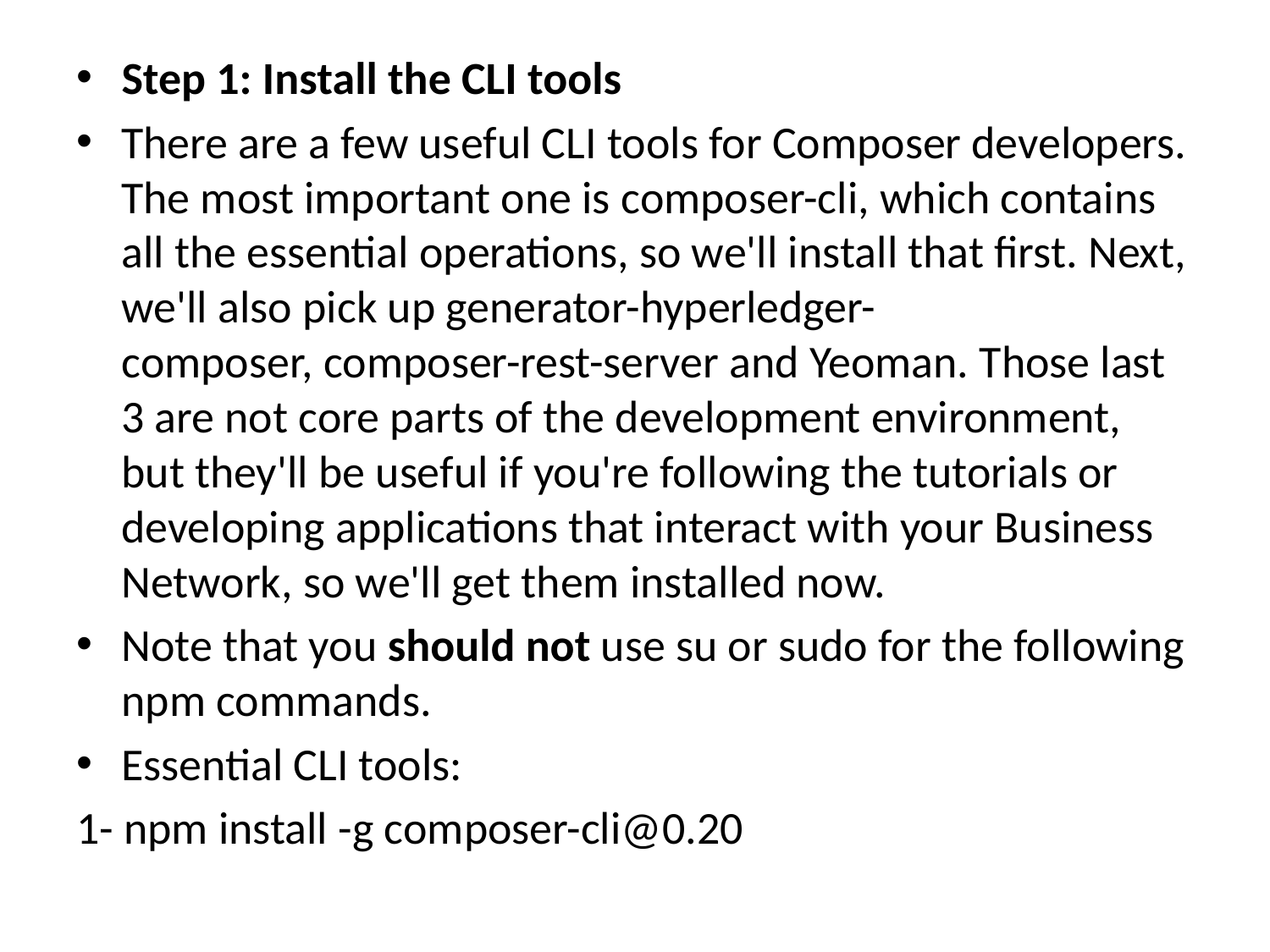

Step 1: Install the CLI tools
There are a few useful CLI tools for Composer developers. The most important one is composer-cli, which contains all the essential operations, so we'll install that first. Next, we'll also pick up generator-hyperledger-composer, composer-rest-server and Yeoman. Those last 3 are not core parts of the development environment, but they'll be useful if you're following the tutorials or developing applications that interact with your Business Network, so we'll get them installed now.
Note that you should not use su or sudo for the following npm commands.
Essential CLI tools:
1- npm install -g composer-cli@0.20